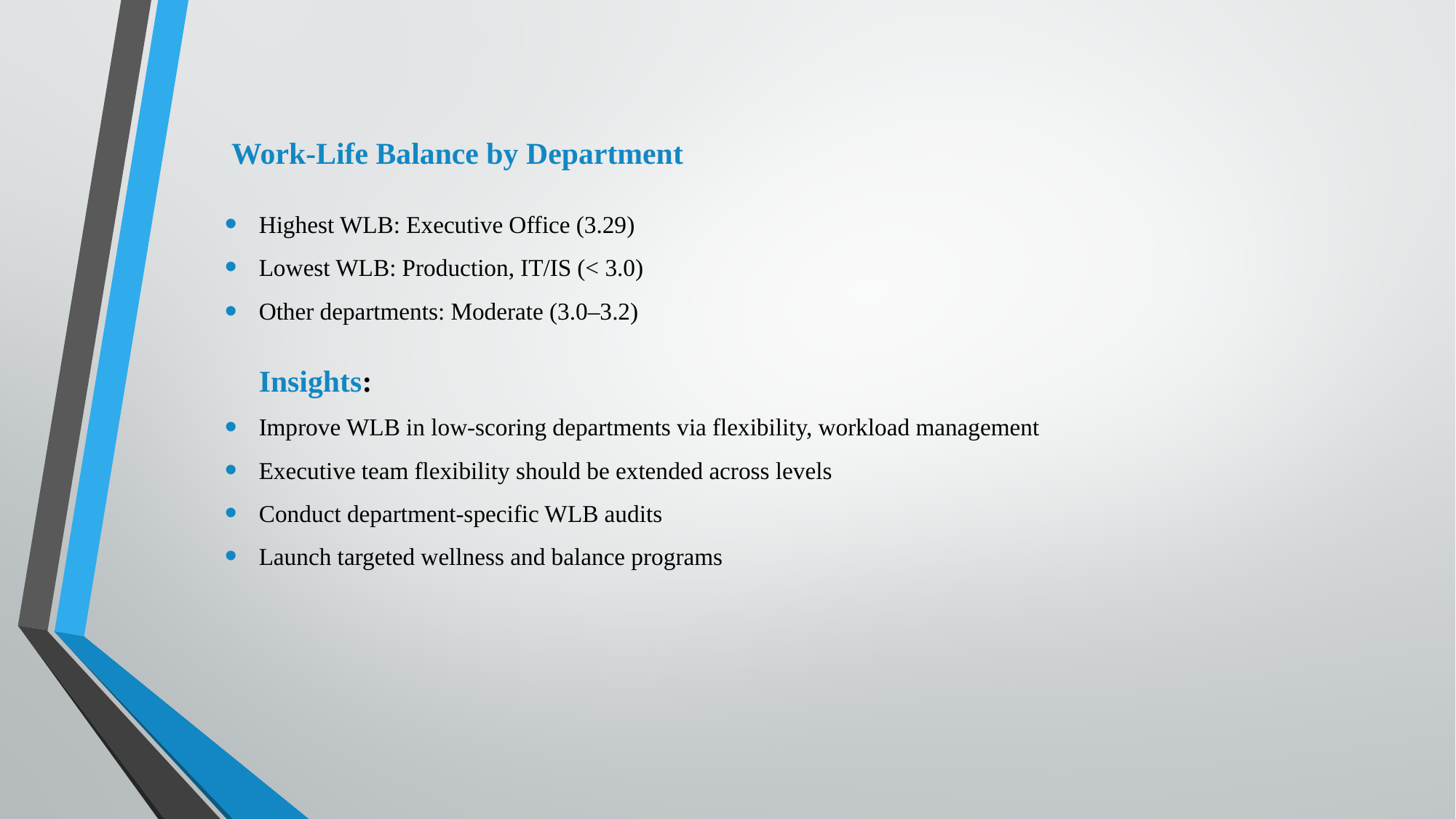

Highest WLB: Executive Office (3.29)
Lowest WLB: Production, IT/IS (< 3.0)
Other departments: Moderate (3.0–3.2)
Insights:
Improve WLB in low-scoring departments via flexibility, workload management
Executive team flexibility should be extended across levels
Conduct department-specific WLB audits
Launch targeted wellness and balance programs
# Work-Life Balance by Department